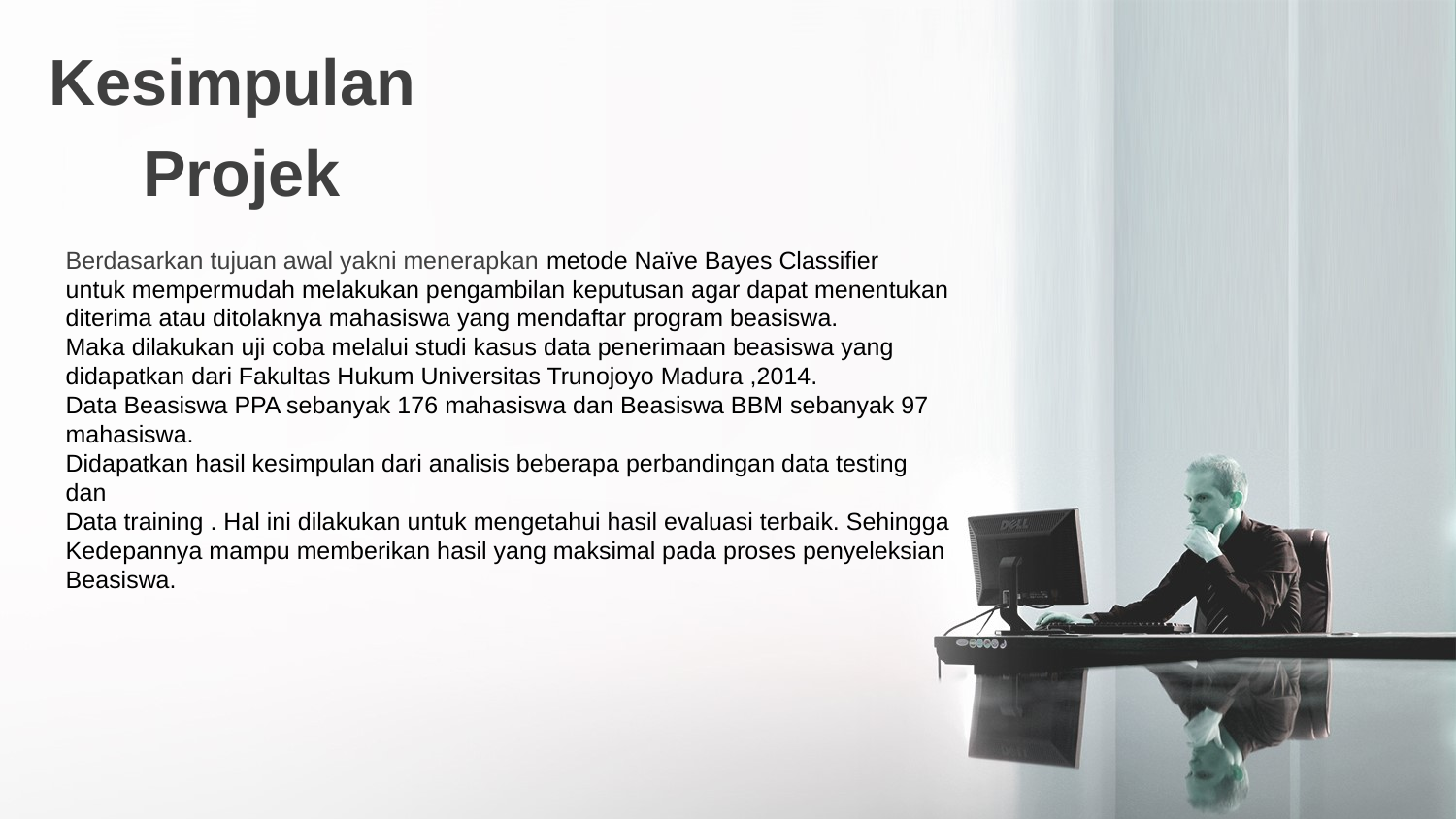

Kesimpulan
Projek
Berdasarkan tujuan awal yakni menerapkan metode Naïve Bayes Classifier
untuk mempermudah melakukan pengambilan keputusan agar dapat menentukan diterima atau ditolaknya mahasiswa yang mendaftar program beasiswa.
Maka dilakukan uji coba melalui studi kasus data penerimaan beasiswa yang
didapatkan dari Fakultas Hukum Universitas Trunojoyo Madura ,2014.
Data Beasiswa PPA sebanyak 176 mahasiswa dan Beasiswa BBM sebanyak 97
mahasiswa.
Didapatkan hasil kesimpulan dari analisis beberapa perbandingan data testing dan
Data training . Hal ini dilakukan untuk mengetahui hasil evaluasi terbaik. Sehingga
Kedepannya mampu memberikan hasil yang maksimal pada proses penyeleksian
Beasiswa.